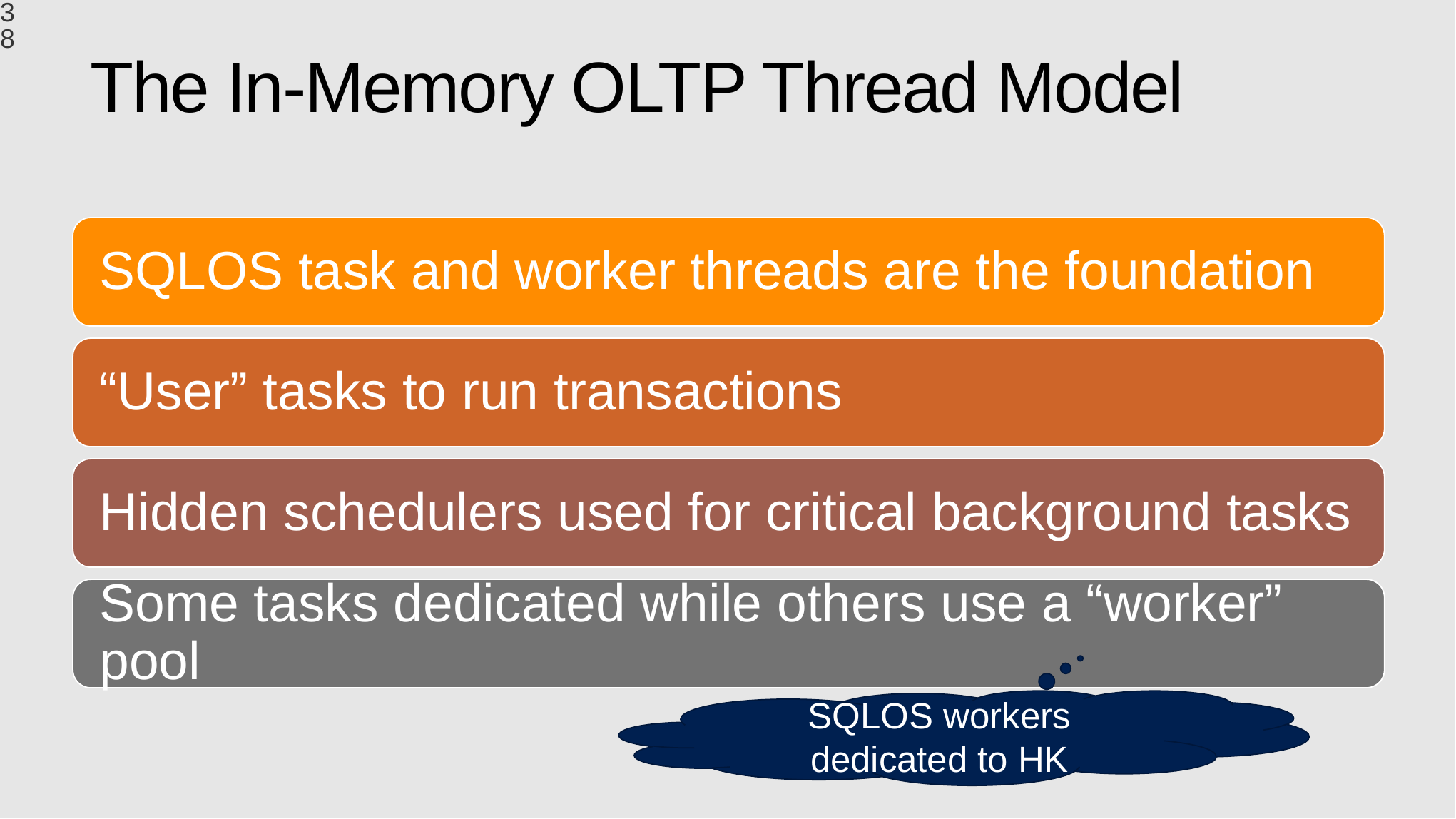

38
# The In-Memory OLTP Thread Model
SQLOS task and worker threads are the foundation
“User” tasks to run transactions
Hidden schedulers used for critical background tasks
Some tasks dedicated while others use a “worker” pool
SQLOS workers dedicated to HK